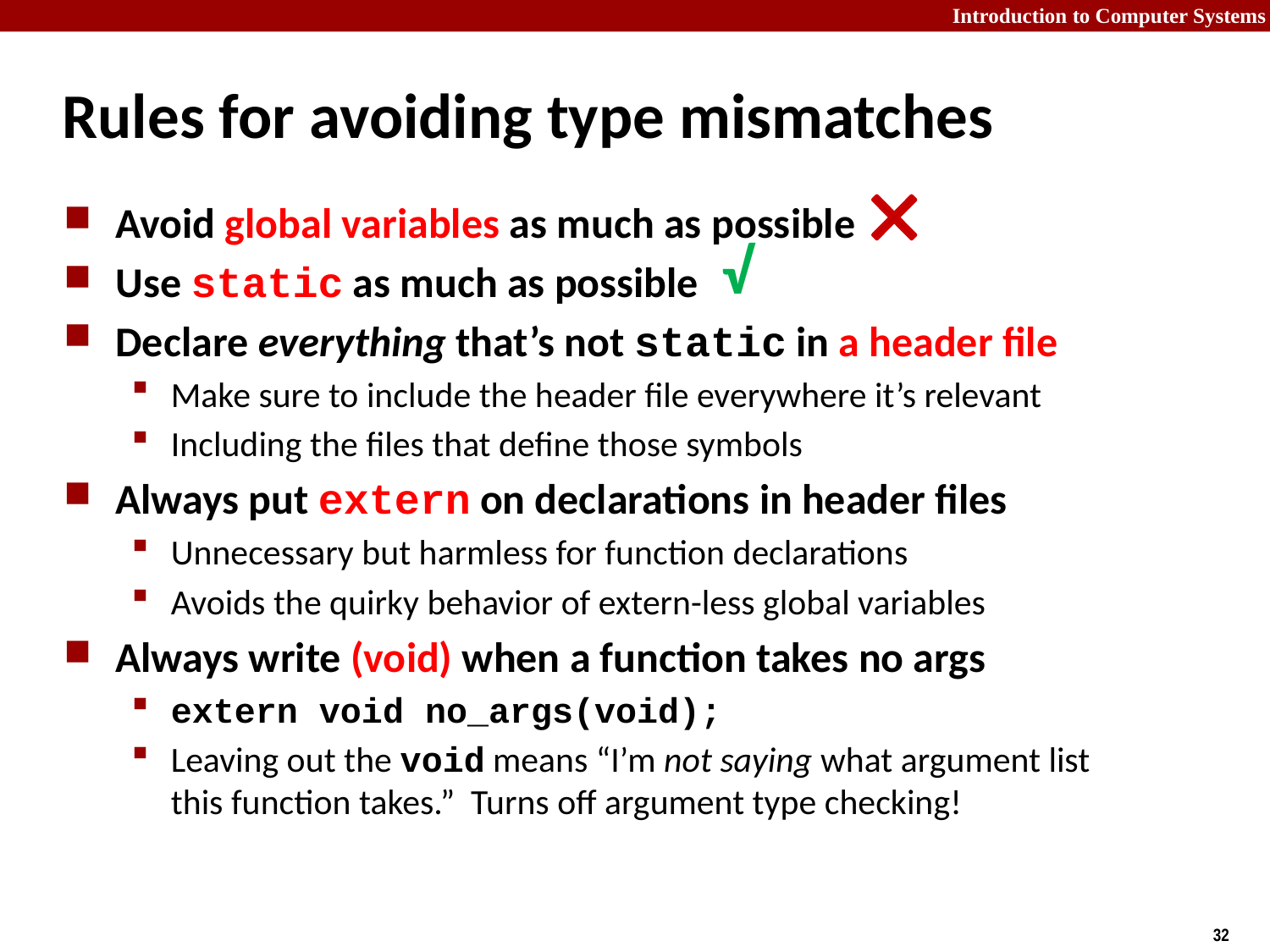

# Rules for avoiding type mismatches

Avoid global variables as much as possible
Use static as much as possible
Declare everything that’s not static in a header file
Make sure to include the header file everywhere it’s relevant
Including the files that define those symbols
Always put extern on declarations in header files
Unnecessary but harmless for function declarations
Avoids the quirky behavior of extern-less global variables
Always write (void) when a function takes no args
extern void no_args(void);
Leaving out the void means “I’m not saying what argument list this function takes.”  Turns off argument type checking!
√